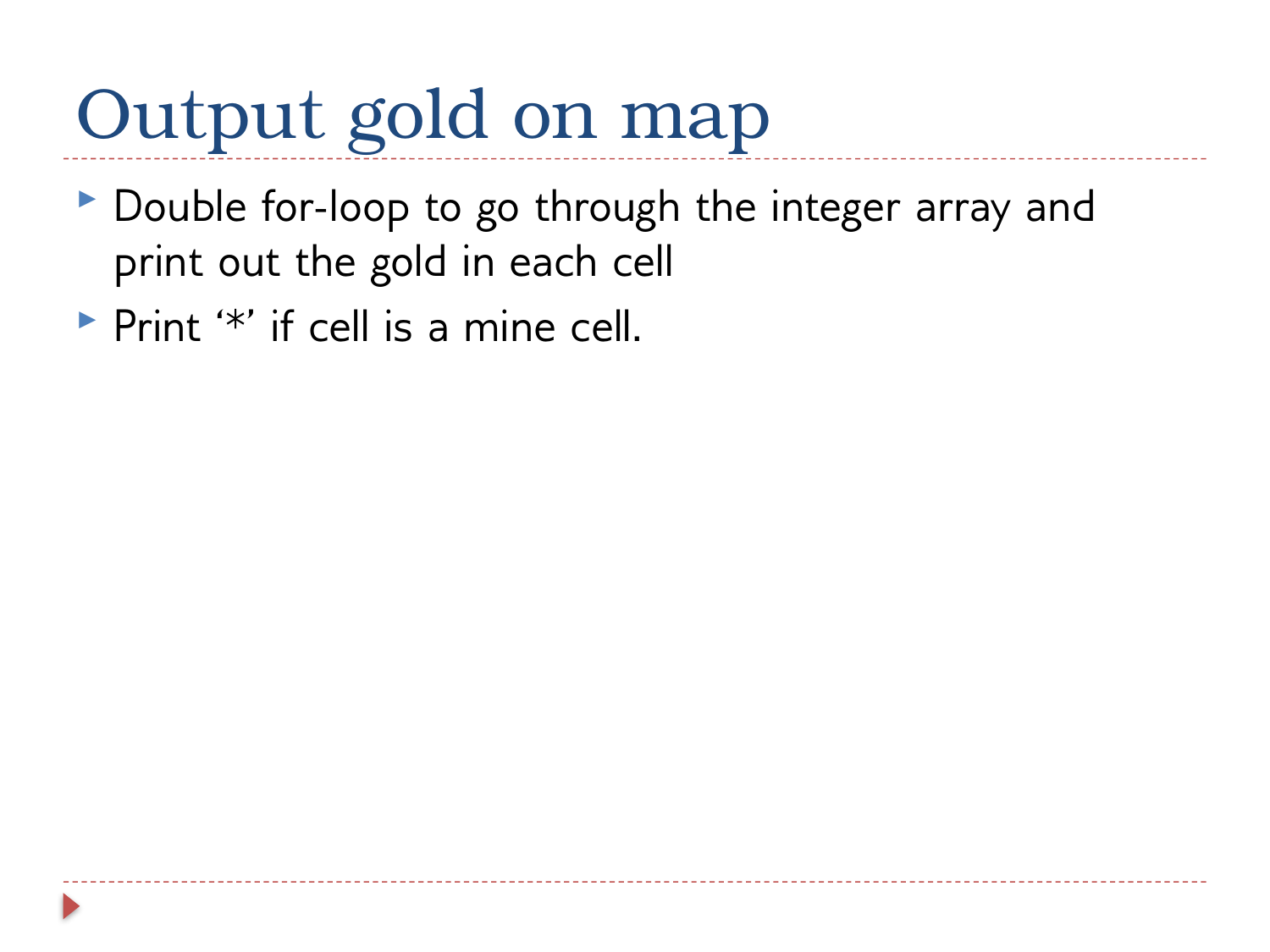

# Output gold on map
Double for-loop to go through the integer array and print out the gold in each cell
Print ‘*’ if cell is a mine cell.